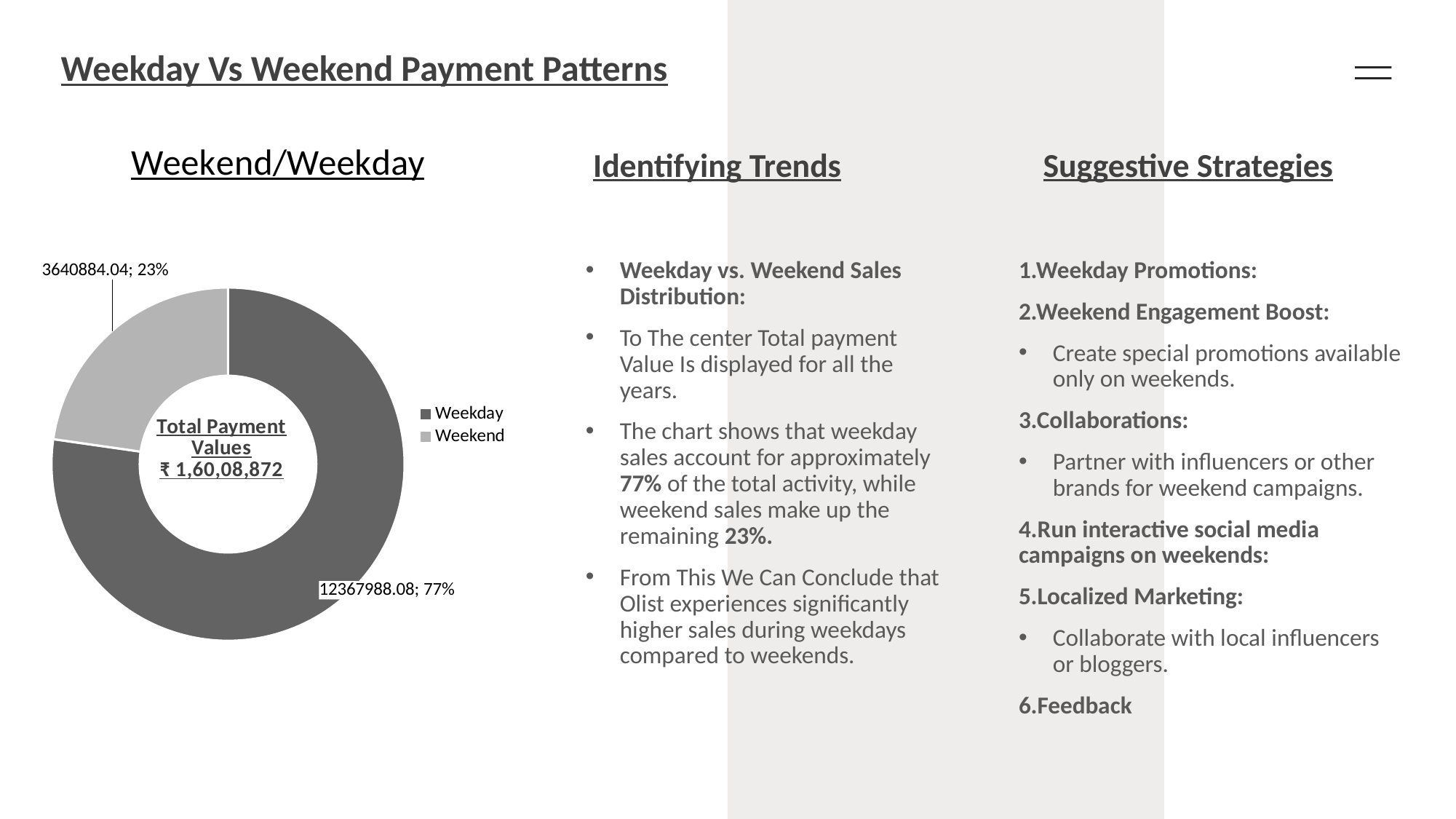

# Weekday Vs Weekend Payment Patterns

### Chart: Weekend/Weekday

| Category | Total |
|---|---|
| Weekday | 12367988.08 |
| Weekend | 3640884.04 |
Suggestive Strategies
Identifying Trends
Weekday vs. Weekend Sales Distribution:
To The center Total payment Value Is displayed for all the years.
The chart shows that weekday sales account for approximately 77% of the total activity, while weekend sales make up the remaining 23%.
From This We Can Conclude that Olist experiences significantly higher sales during weekdays compared to weekends.
1.Weekday Promotions:
2.Weekend Engagement Boost:
Create special promotions available only on weekends.
3.Collaborations:
Partner with influencers or other brands for weekend campaigns.
4.Run interactive social media campaigns on weekends:
5.Localized Marketing:
Collaborate with local influencers or bloggers.
6.Feedback